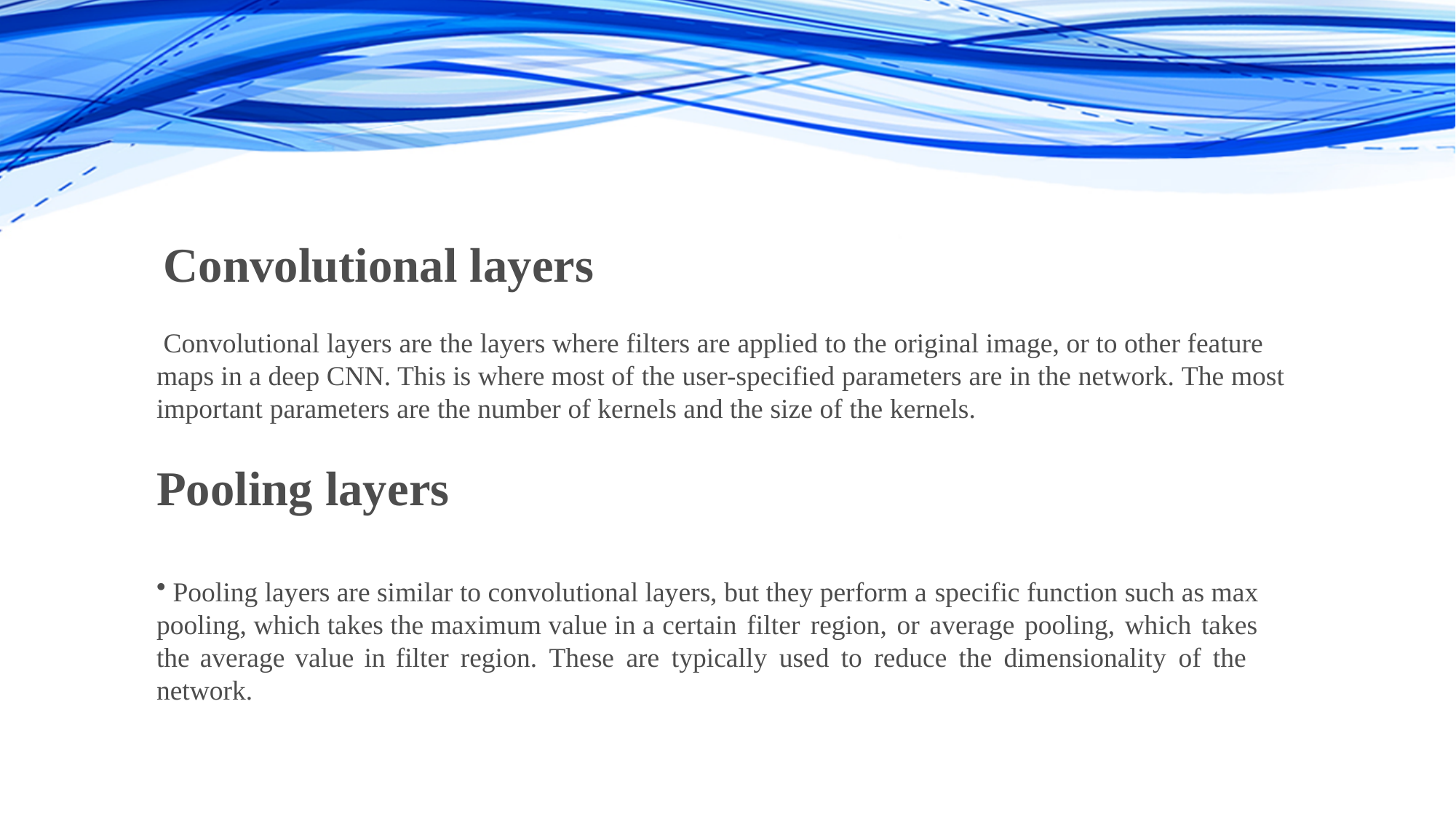

Convolutional layers

 Convolutional layers are the layers where filters are applied to the original image, or to other feature maps in a deep CNN. This is where most of the user-specified parameters are in the network. The most important parameters are the number of kernels and the size of the kernels.

Pooling layers

 Pooling layers are similar to convolutional layers, but they perform a specific function such as max pooling, which takes the maximum value in a certain filter region, or average pooling, which takes the average value in filter region. These are typically used to reduce the dimensionality of the network.